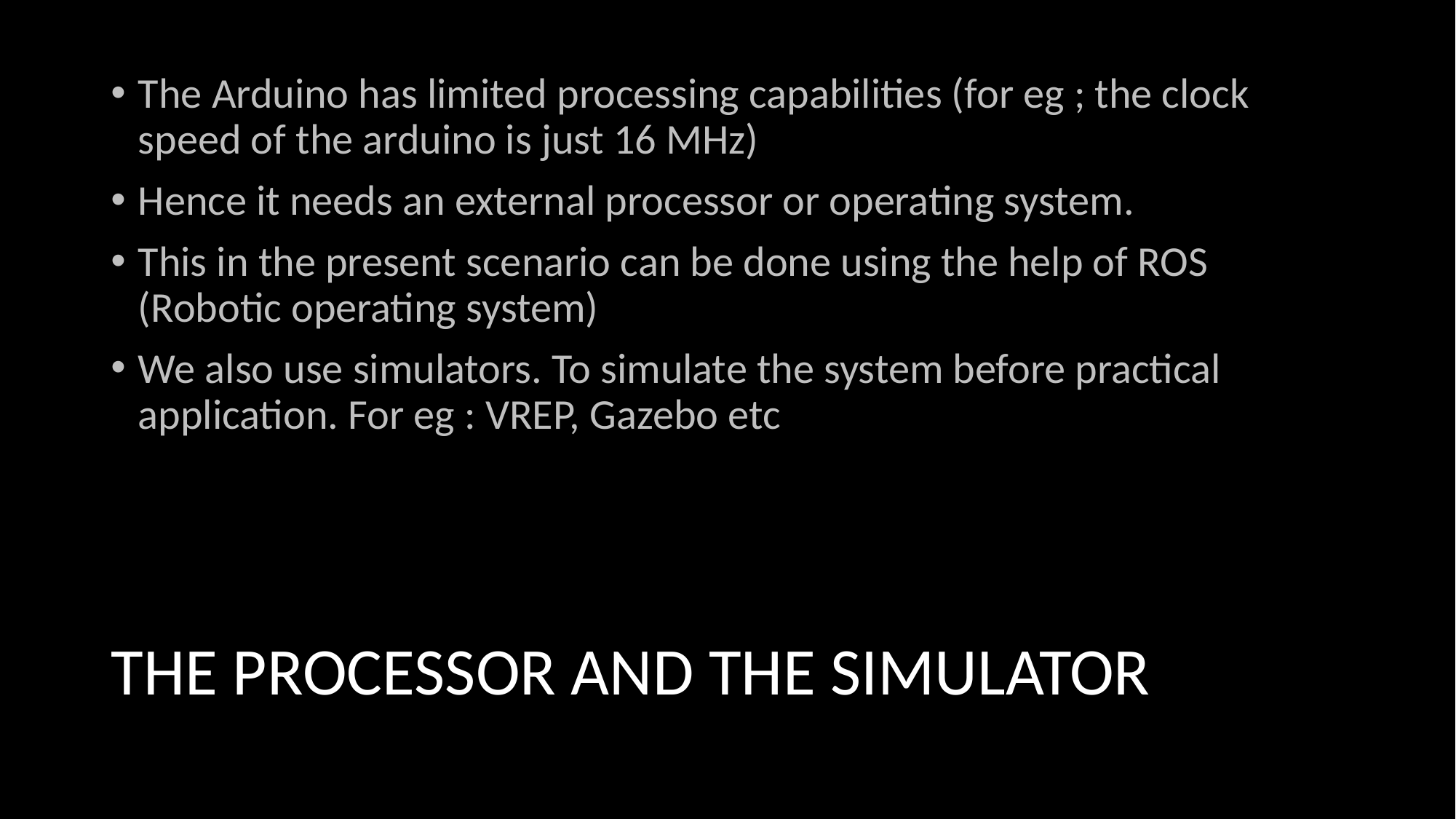

The Arduino has limited processing capabilities (for eg ; the clock speed of the arduino is just 16 MHz)
Hence it needs an external processor or operating system.
This in the present scenario can be done using the help of ROS (Robotic operating system)
We also use simulators. To simulate the system before practical application. For eg : VREP, Gazebo etc

# THE PROCESSOR AND THE SIMULATOR